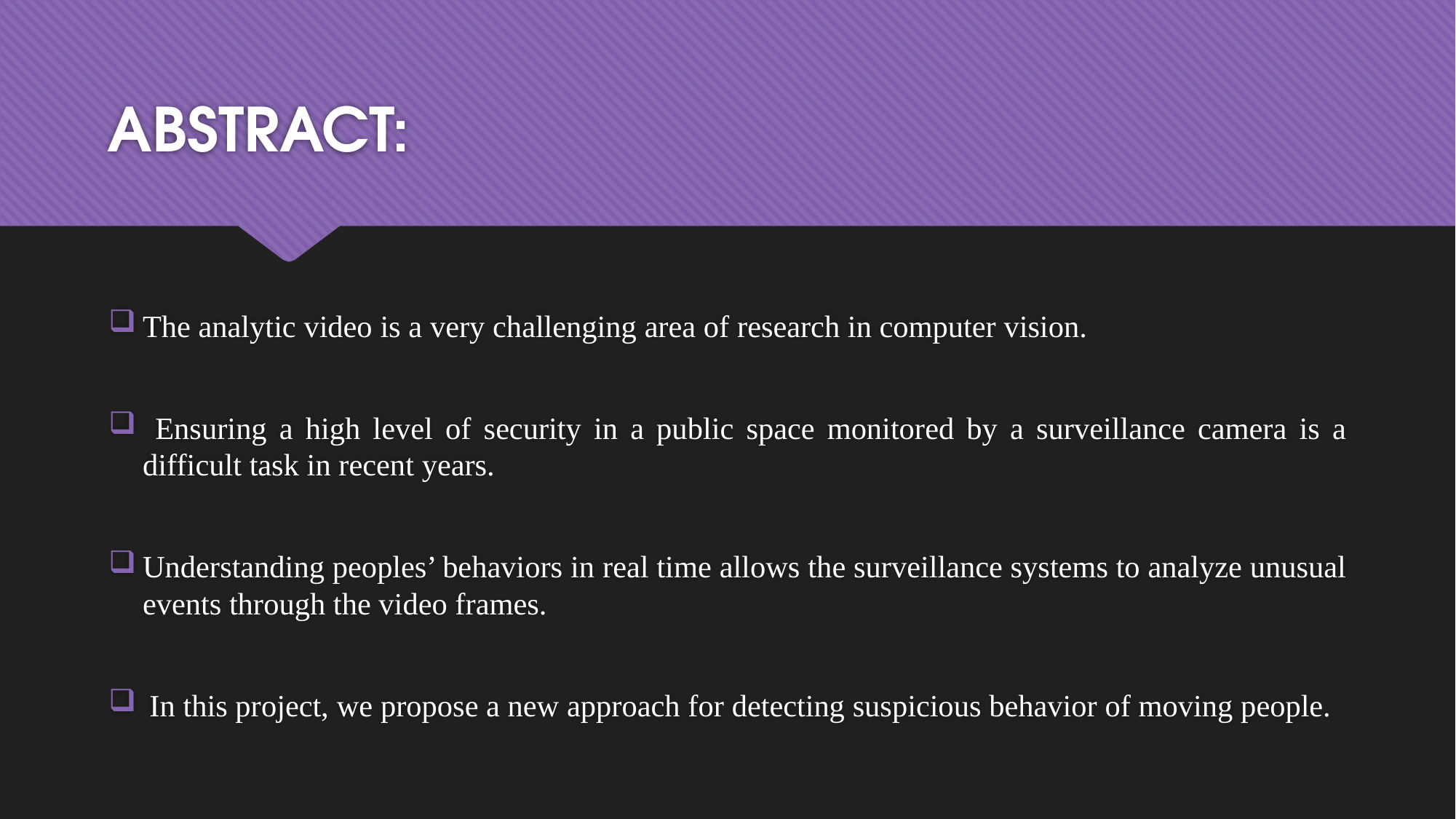

# ABSTRACT:
The analytic video is a very challenging area of research in computer vision.

 Ensuring a high level of security in a public space monitored by a surveillance camera is a difficult task in recent years.

Understanding peoples’ behaviors in real time allows the surveillance systems to analyze unusual events through the video frames.

In this project, we propose a new approach for detecting suspicious behavior of moving people.